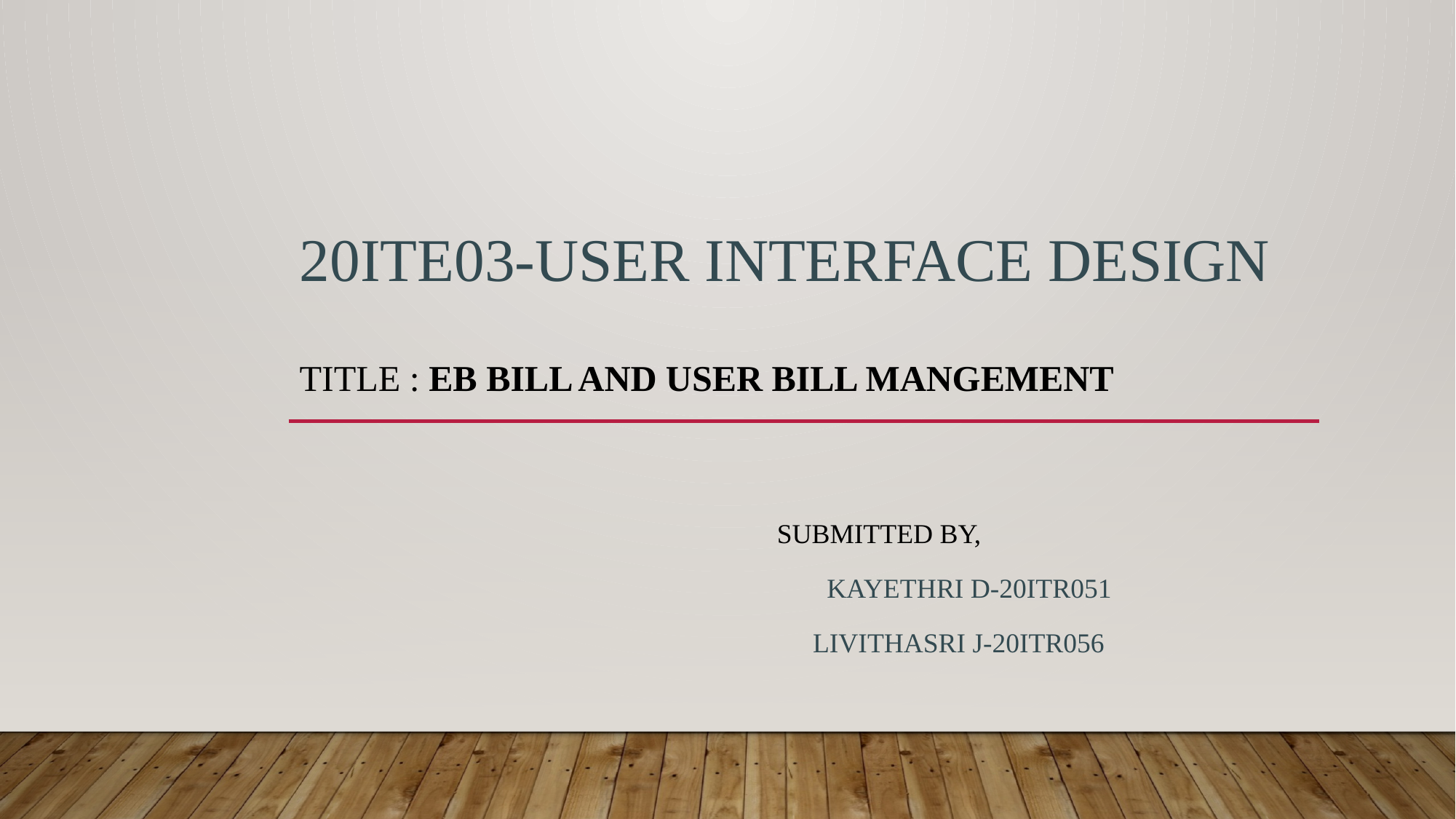

# 20ITE03-USER INTERFACE DESIGN Title : EB BILL AND USER BILL MANGEMENT
                                     Submitted by,
                                                   KAYETHRI D-20ITR051
                                                 LIVITHASRI J-20ITR056